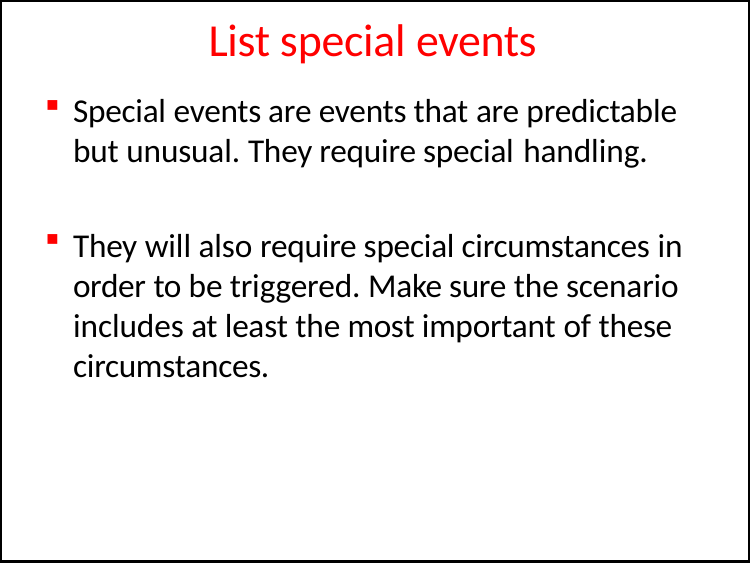

# List special events
Special events are events that are predictable  but unusual. They require special handling.

They will also require special circumstances in  order to be triggered. Make sure the scenario  includes at least the most important of these  circumstances.